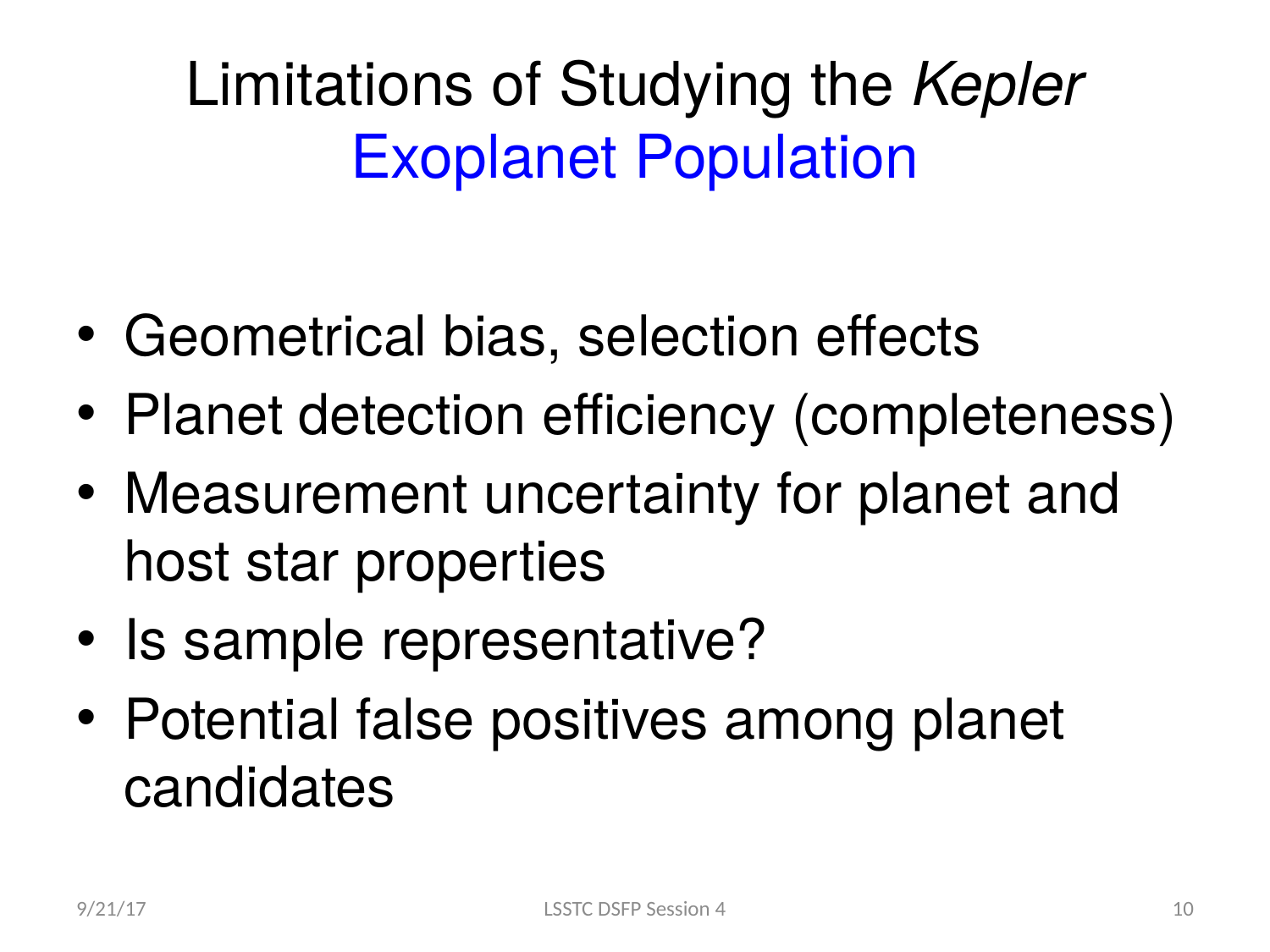

# Limitations of Studying the Kepler Exoplanet Population
Geometrical bias, selection effects
Planet detection efficiency (completeness)
Measurement uncertainty for planet and host star properties
Is sample representative?
Potential false positives among planet candidates
9/21/17
LSSTC DSFP Session 4
10